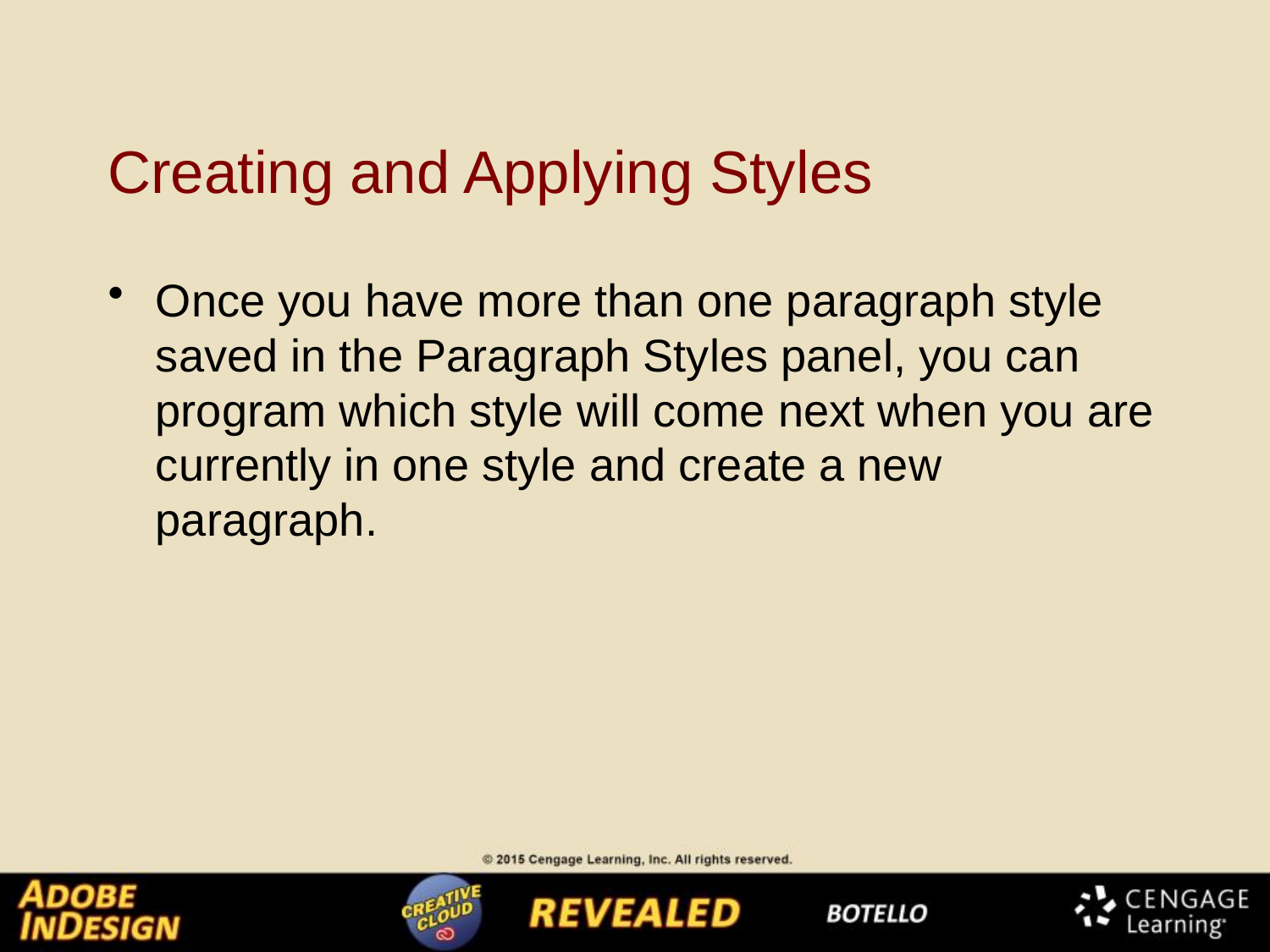

# Creating and Applying Styles
Once you have more than one paragraph style saved in the Paragraph Styles panel, you can program which style will come next when you are currently in one style and create a new paragraph.